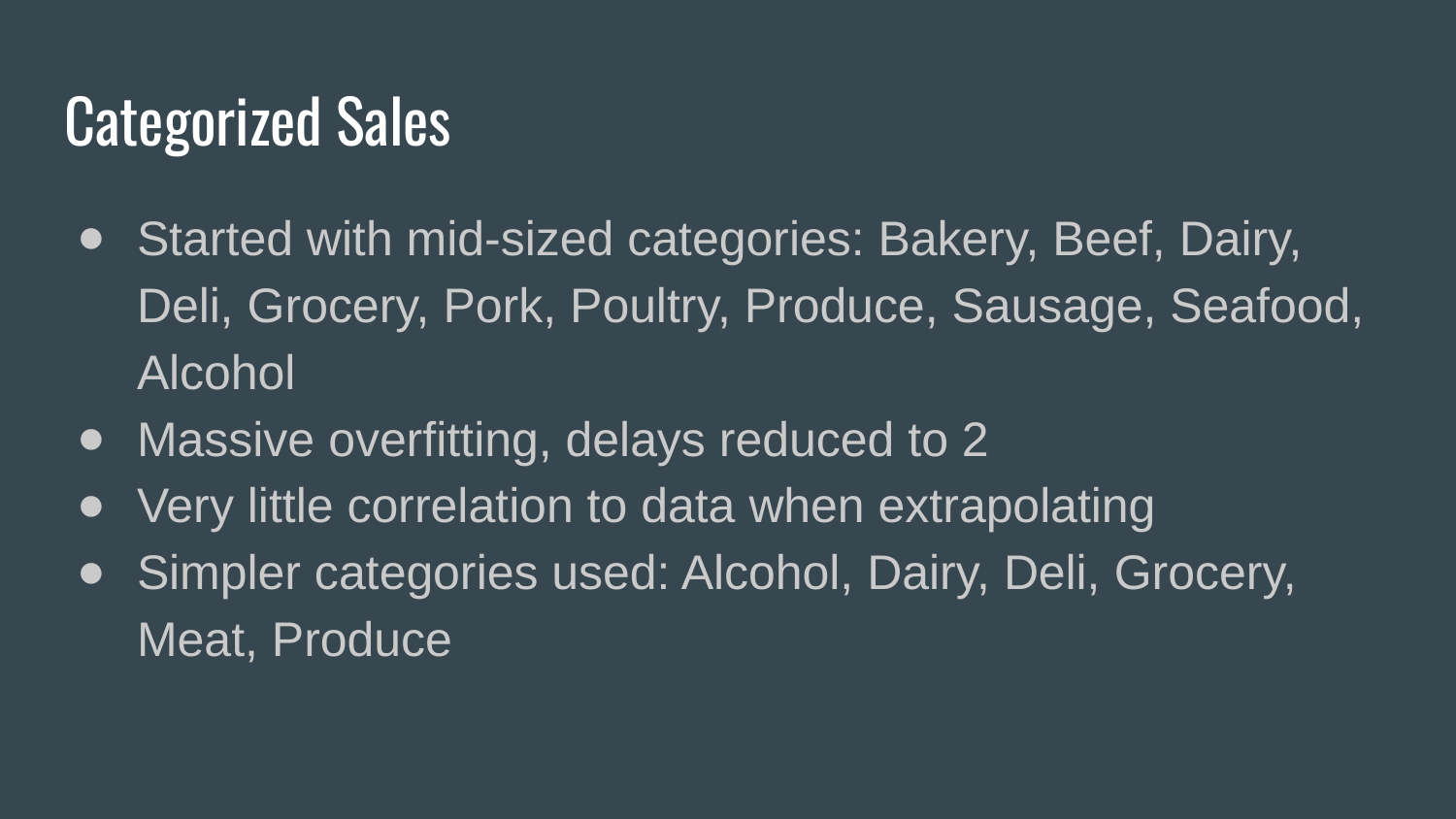

# Categorized Sales
Started with mid-sized categories: Bakery, Beef, Dairy, Deli, Grocery, Pork, Poultry, Produce, Sausage, Seafood, Alcohol
Massive overfitting, delays reduced to 2
Very little correlation to data when extrapolating
Simpler categories used: Alcohol, Dairy, Deli, Grocery, Meat, Produce